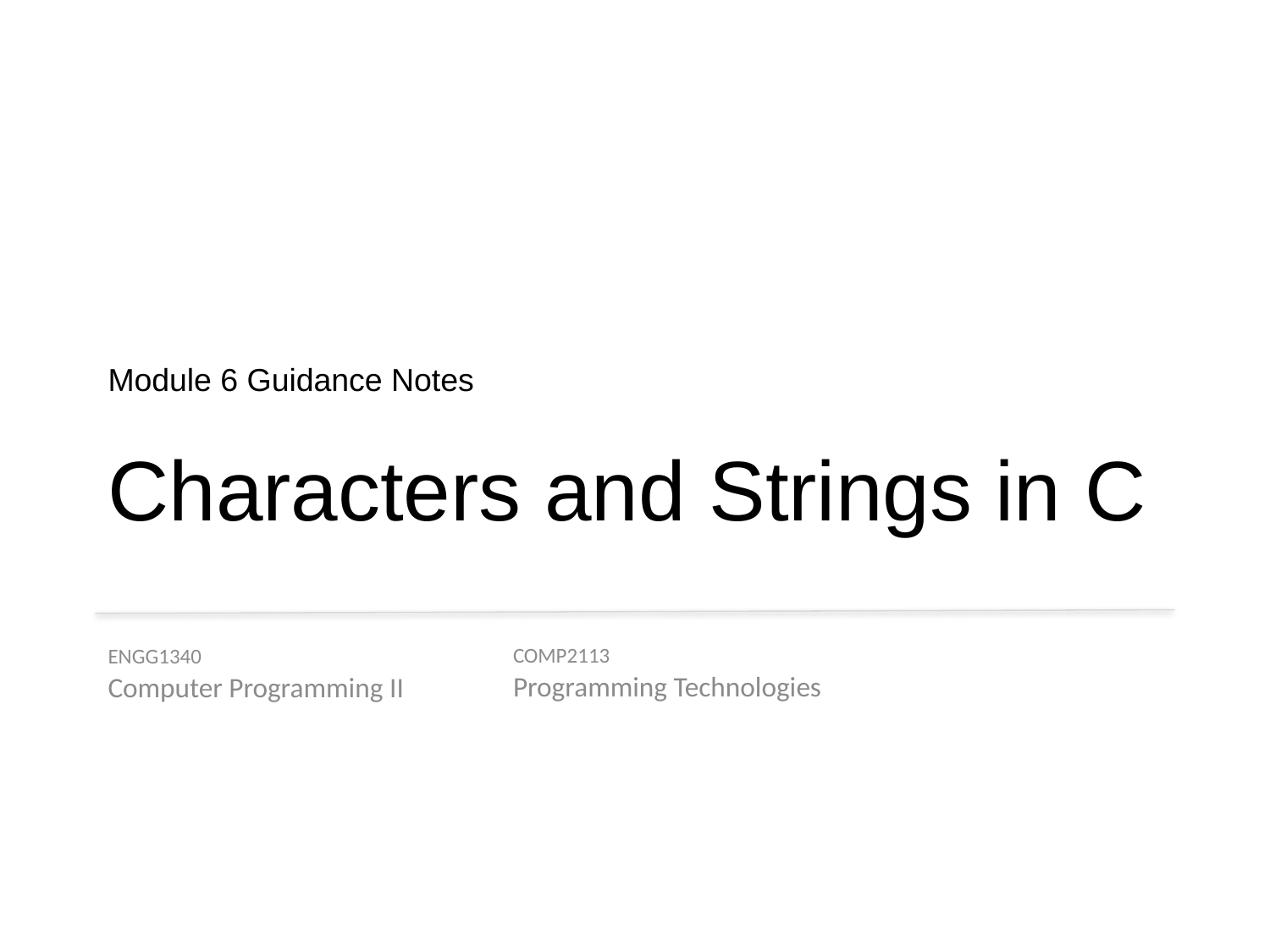

# Module 6 Guidance Notes Characters and Strings in C
COMP2113
Programming Technologies
ENGG1340
Computer Programming II